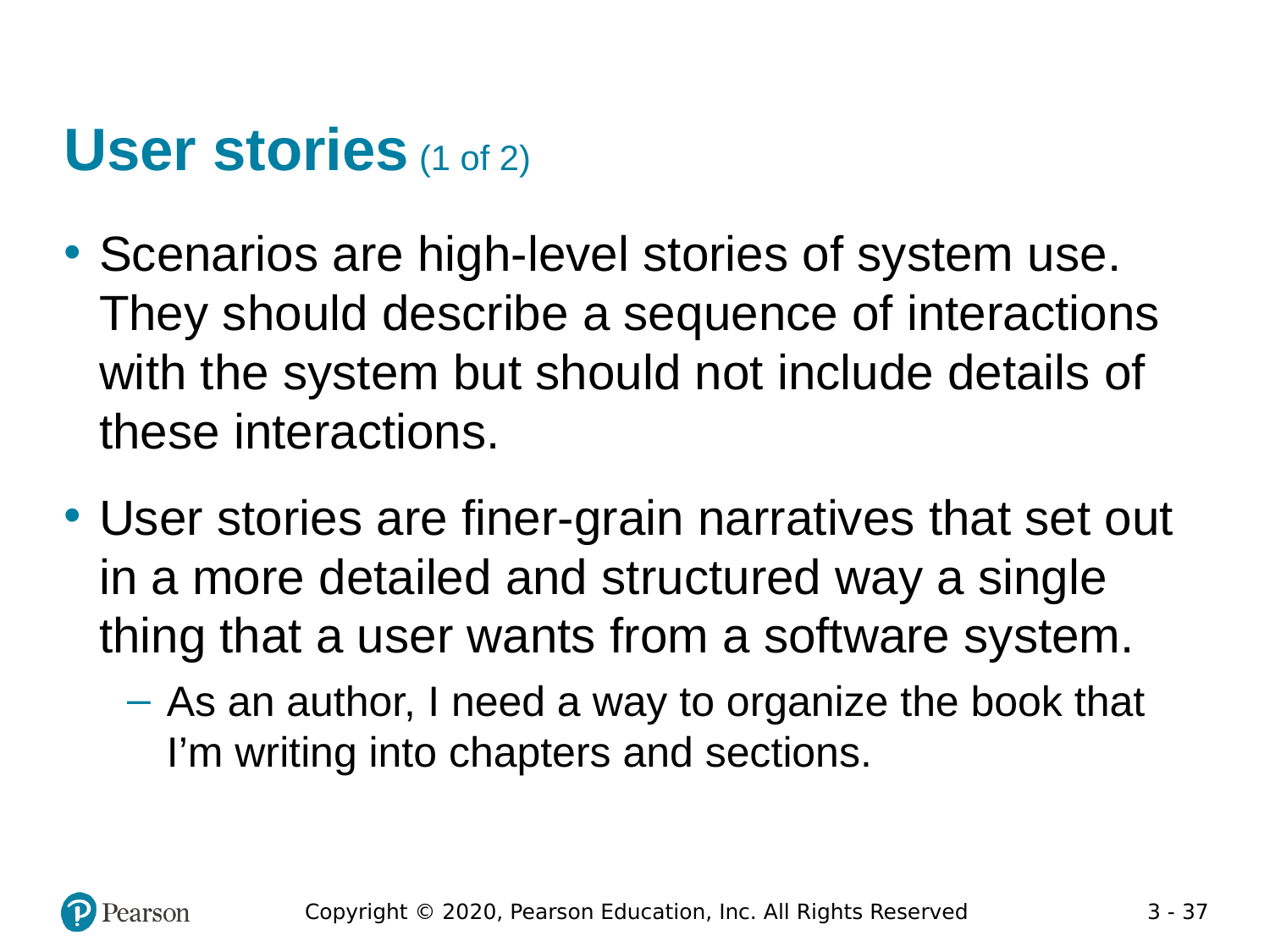

# User stories (1 of 2)
Scenarios are high-level stories of system use. They should describe a sequence of interactions with the system but should not include details of these interactions.
User stories are finer-grain narratives that set out in a more detailed and structured way a single thing that a user wants from a software system.
As an author, I need a way to organize the book that I’m writing into chapters and sections.